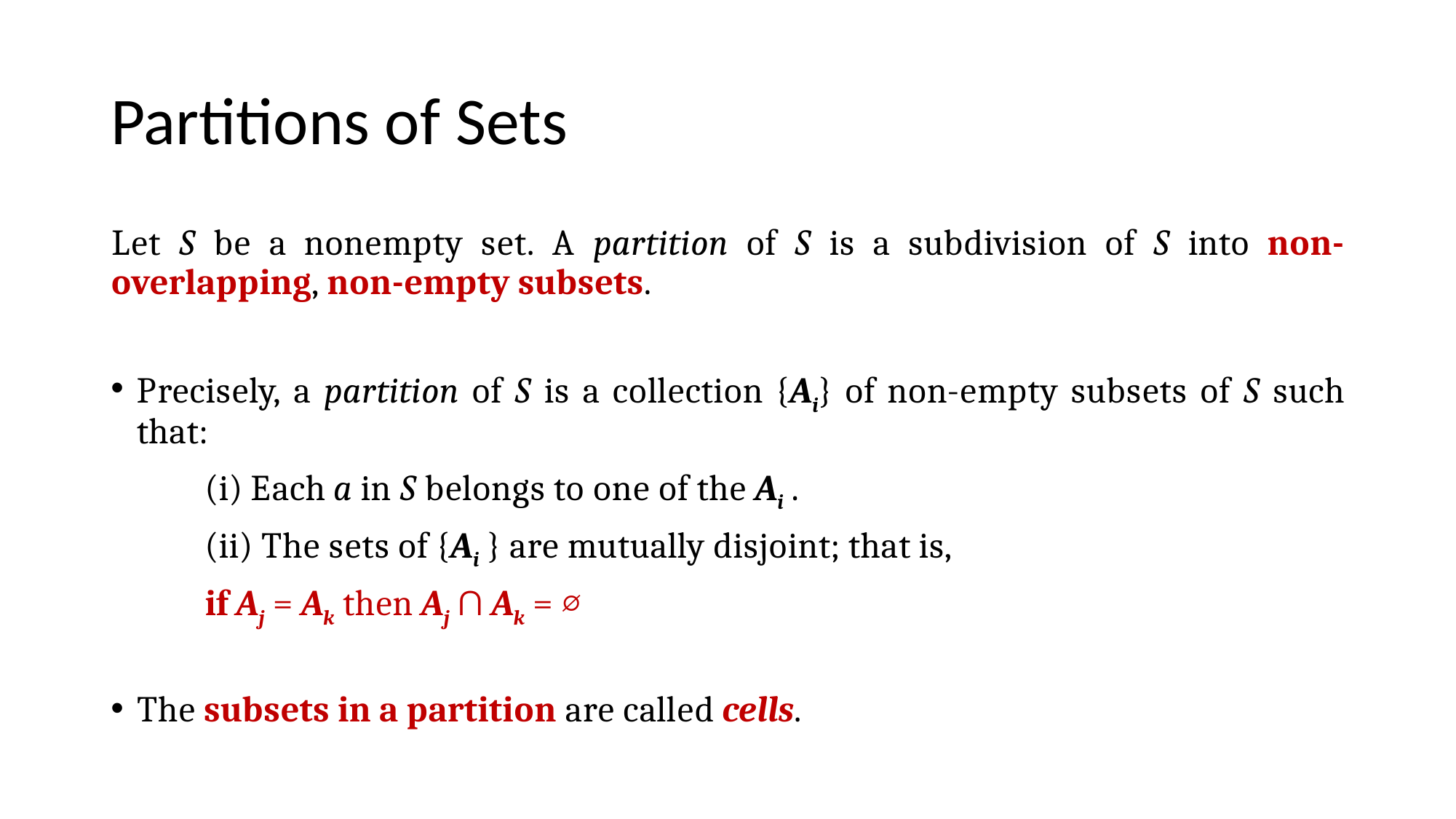

# Partitions of Sets
Let S be a nonempty set. A partition of S is a subdivision of S into non-overlapping, non-empty subsets.

Precisely, a partition of S is a collection {Ai} of non-empty subsets of S such that:
	(i) Each a in S belongs to one of the Ai .
	(ii) The sets of {Ai } are mutually disjoint; that is,
		if Aj = Ak then Aj ∩ Ak = ∅

The subsets in a partition are called cells.